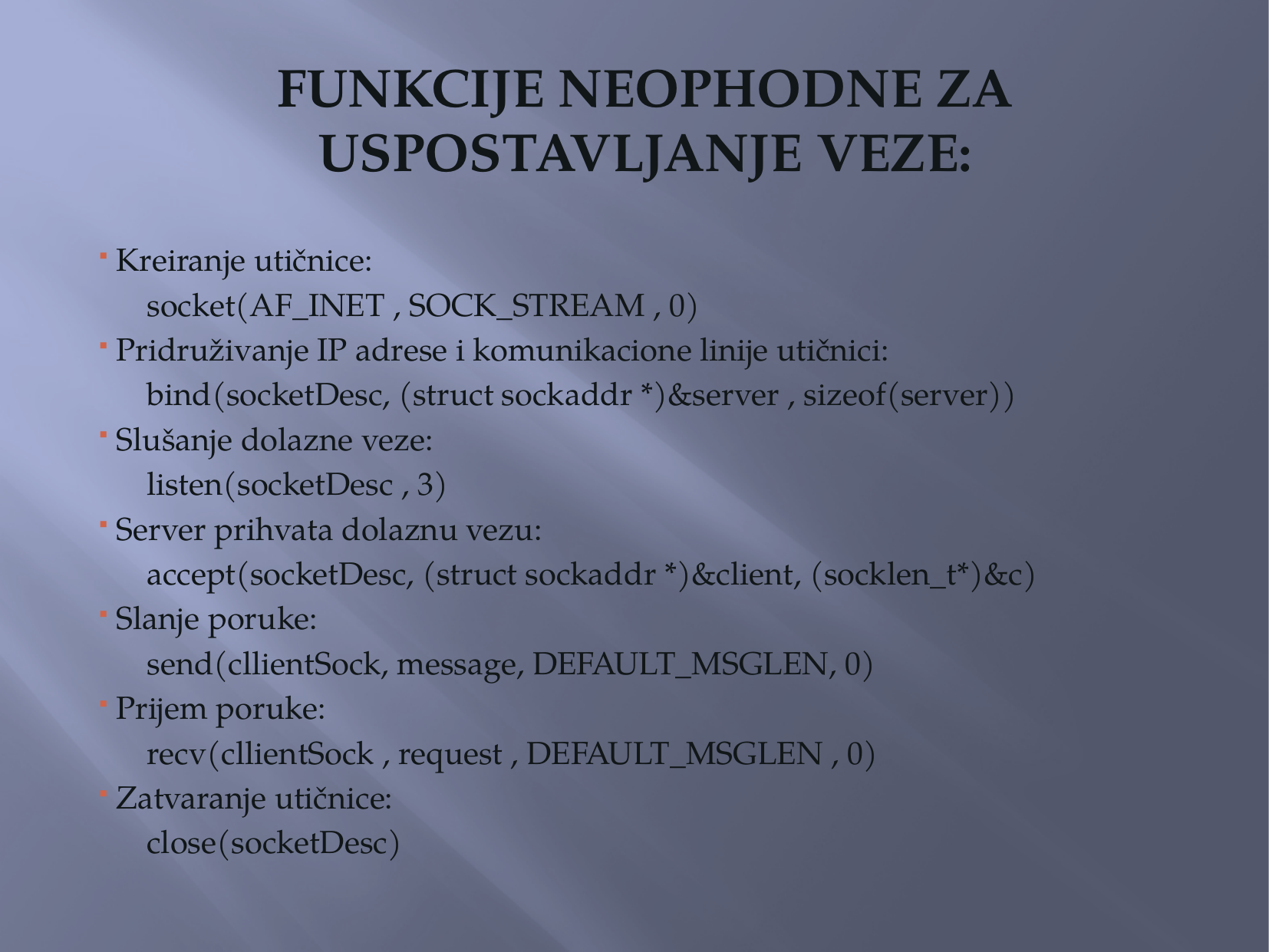

# Funkcije neophodne za uspostavljanje veze:
 Kreiranje utičnice:
      socket(AF_INET , SOCK_STREAM , 0)
 Pridruživanje IP adrese i komunikacione linije utičnici:
      bind(socketDesc, (struct sockaddr *)&server , sizeof(server))
 Slušanje dolazne veze:
      listen(socketDesc , 3)
 Server prihvata dolaznu vezu:
      accept(socketDesc, (struct sockaddr *)&client, (socklen_t*)&c)
 Slanje poruke:
      send(cllientSock, message, DEFAULT_MSGLEN, 0)
 Prijem poruke:
      recv(cllientSock , request , DEFAULT_MSGLEN , 0)
 Zatvaranje utičnice:
      close(socketDesc)